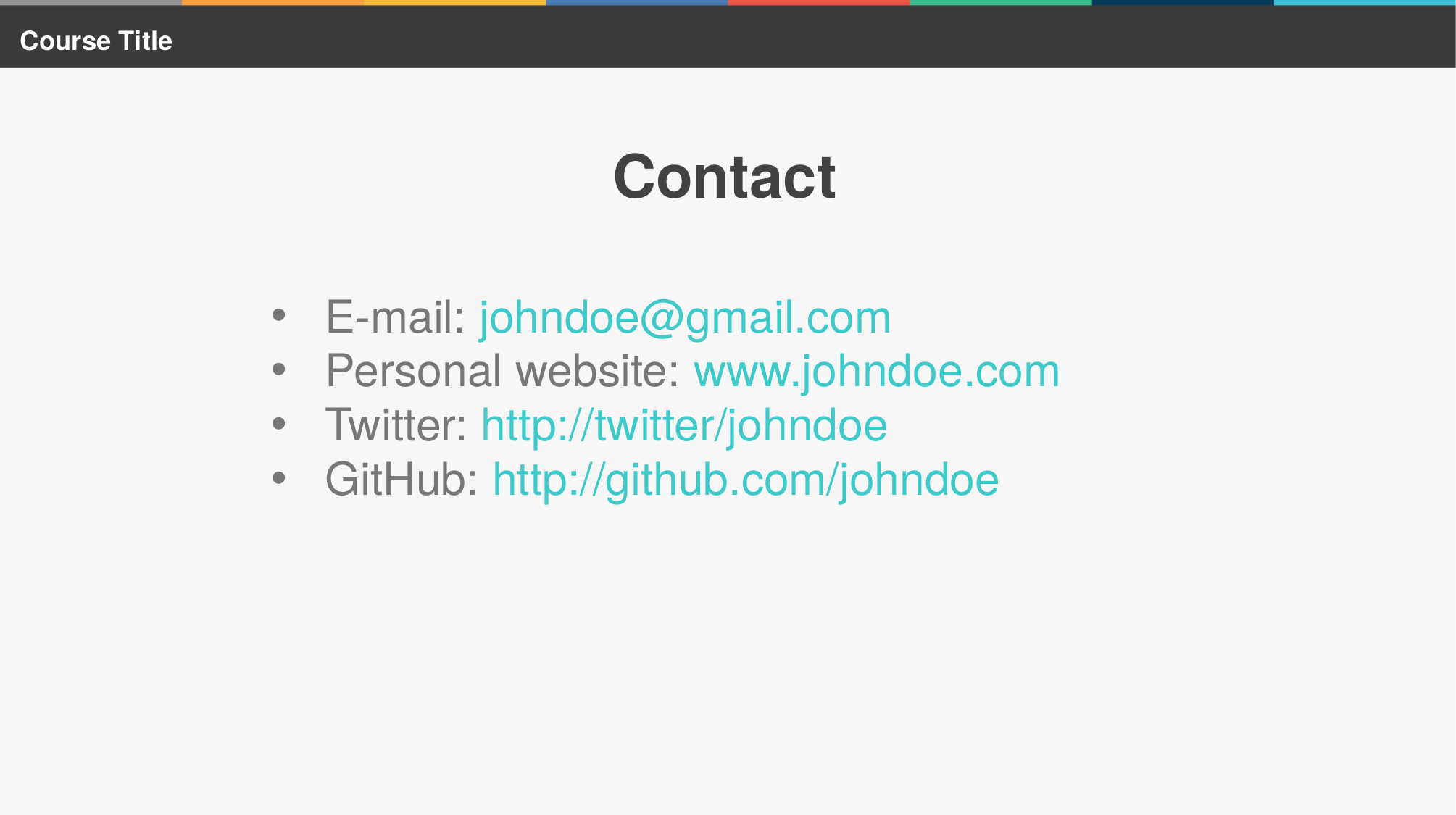

Course Title
Contact
E-mail: johndoe@gmail.com
Personal website: www.johndoe.com
Twitter: http://twitter/johndoe
GitHub: http://github.com/johndoe